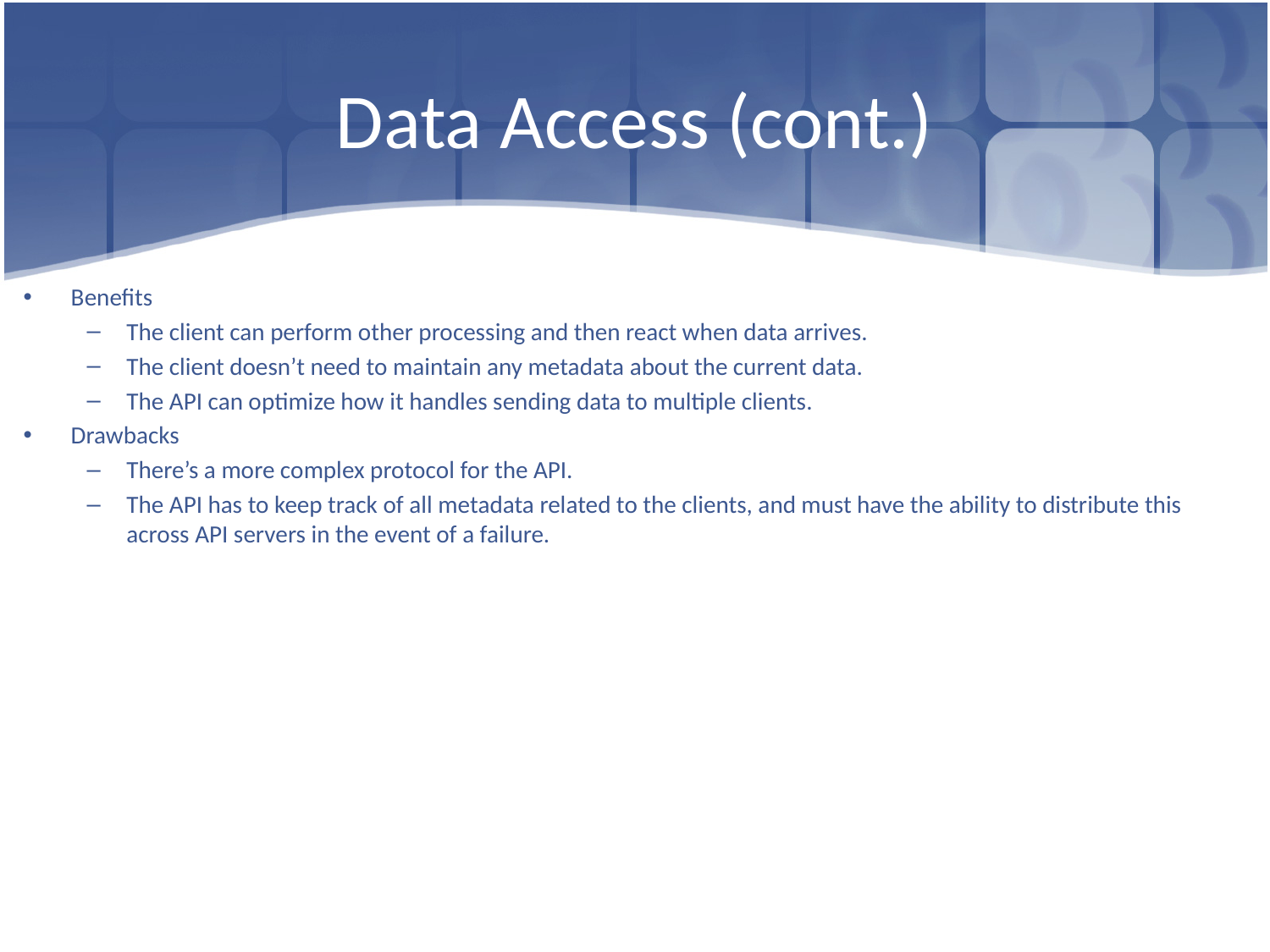

# Data Access (cont.)
Benefits
The client can perform other processing and then react when data arrives.
The client doesn’t need to maintain any metadata about the current data.
The API can optimize how it handles sending data to multiple clients.
Drawbacks
There’s a more complex protocol for the API.
The API has to keep track of all metadata related to the clients, and must have the ability to distribute this across API servers in the event of a failure.